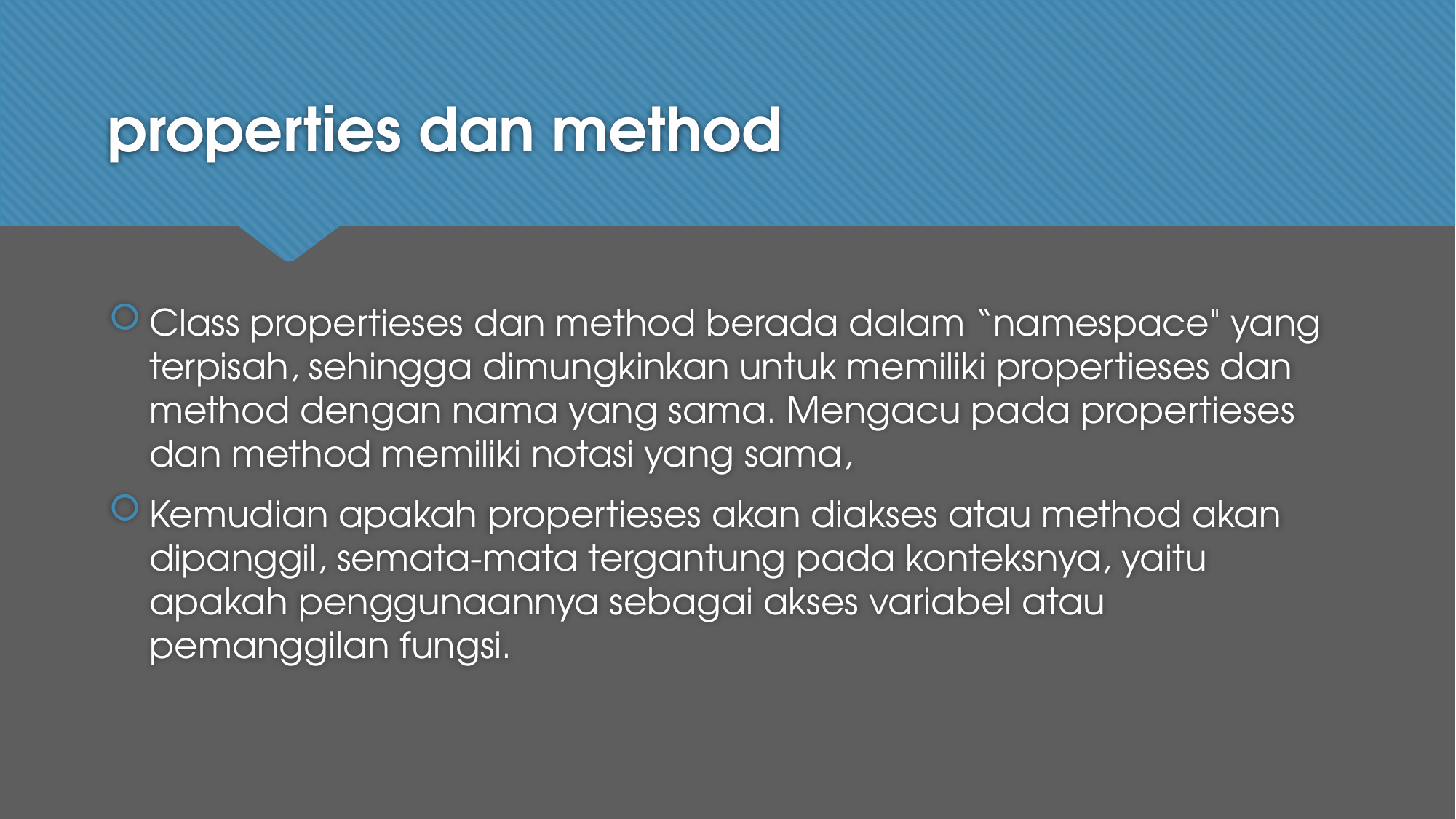

# properties dan method
Class propertieses dan method berada dalam “namespace" yang terpisah, sehingga dimungkinkan untuk memiliki propertieses dan method dengan nama yang sama. Mengacu pada propertieses dan method memiliki notasi yang sama,
Kemudian apakah propertieses akan diakses atau method akan dipanggil, semata-mata tergantung pada konteksnya, yaitu apakah penggunaannya sebagai akses variabel atau pemanggilan fungsi.